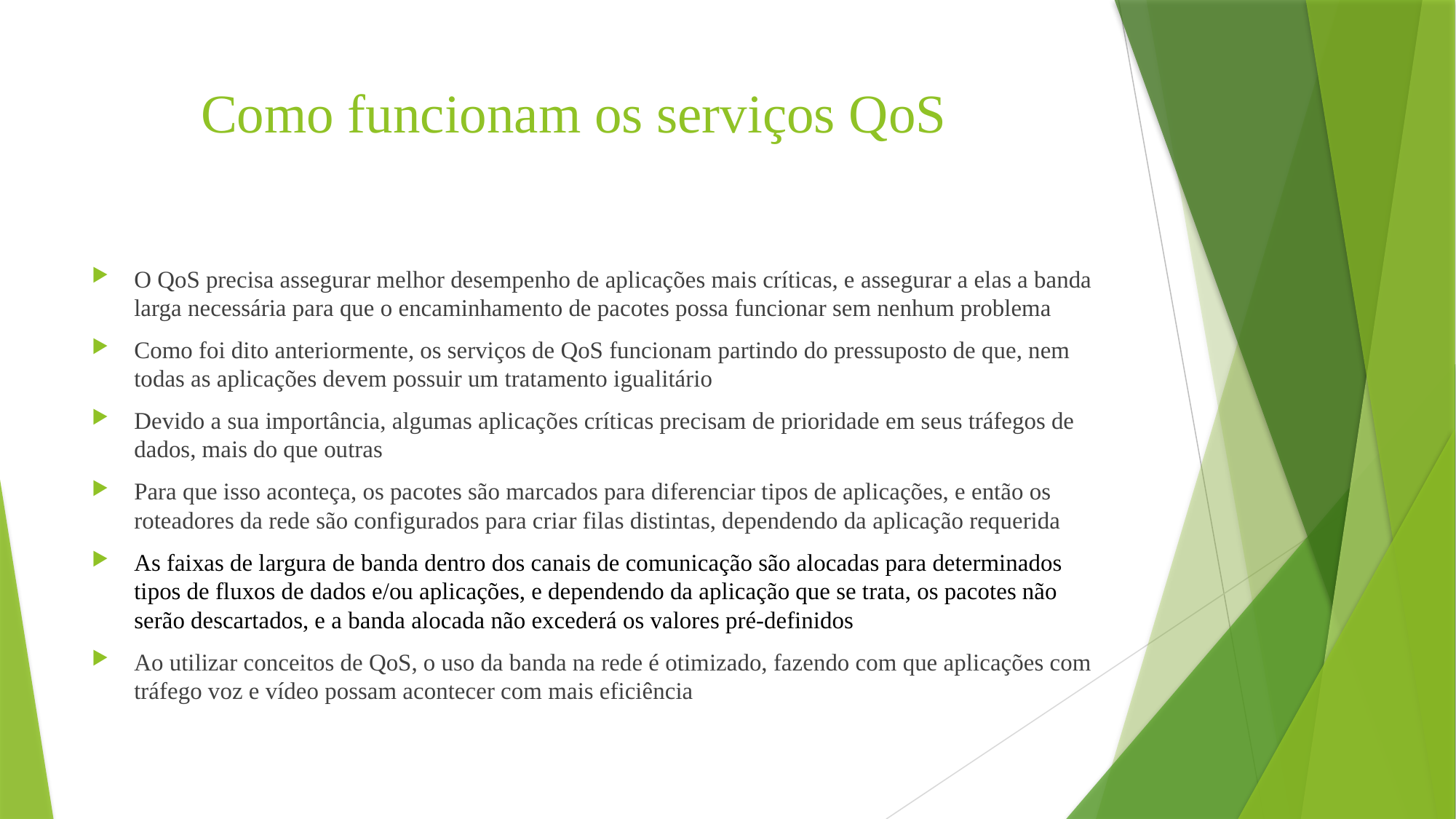

# Como funcionam os serviços QoS
O QoS precisa assegurar melhor desempenho de aplicações mais críticas, e assegurar a elas a banda larga necessária para que o encaminhamento de pacotes possa funcionar sem nenhum problema
Como foi dito anteriormente, os serviços de QoS funcionam partindo do pressuposto de que, nem todas as aplicações devem possuir um tratamento igualitário
Devido a sua importância, algumas aplicações críticas precisam de prioridade em seus tráfegos de dados, mais do que outras
Para que isso aconteça, os pacotes são marcados para diferenciar tipos de aplicações, e então os roteadores da rede são configurados para criar filas distintas, dependendo da aplicação requerida
As faixas de largura de banda dentro dos canais de comunicação são alocadas para determinados tipos de fluxos de dados e/ou aplicações, e dependendo da aplicação que se trata, os pacotes não serão descartados, e a banda alocada não excederá os valores pré-definidos
Ao utilizar conceitos de QoS, o uso da banda na rede é otimizado, fazendo com que aplicações com tráfego voz e vídeo possam acontecer com mais eficiência